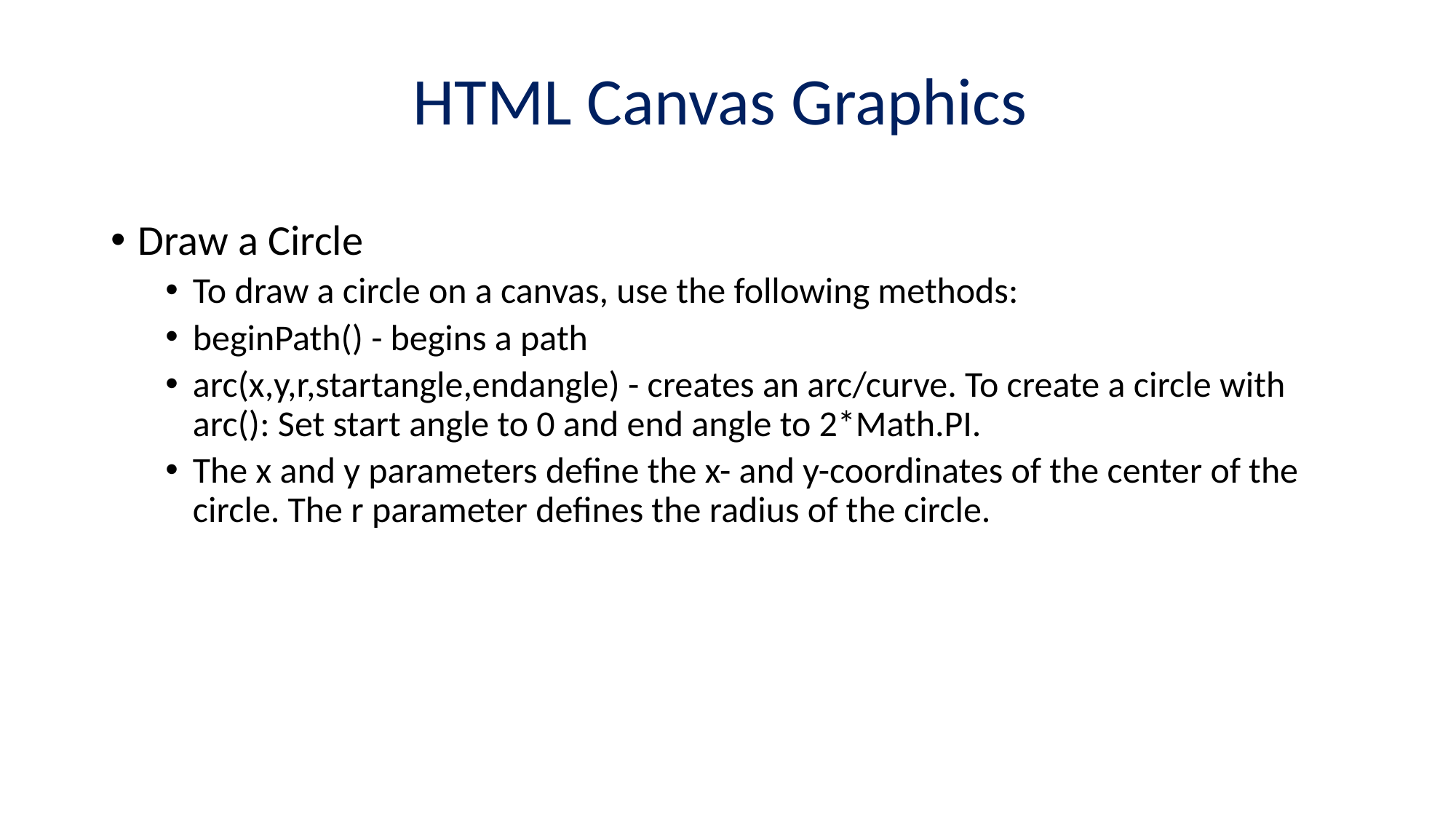

# HTML Canvas Graphics
Draw a Circle
To draw a circle on a canvas, use the following methods:
beginPath() - begins a path
arc(x,y,r,startangle,endangle) - creates an arc/curve. To create a circle with arc(): Set start angle to 0 and end angle to 2*Math.PI.
The x and y parameters define the x- and y-coordinates of the center of the circle. The r parameter defines the radius of the circle.